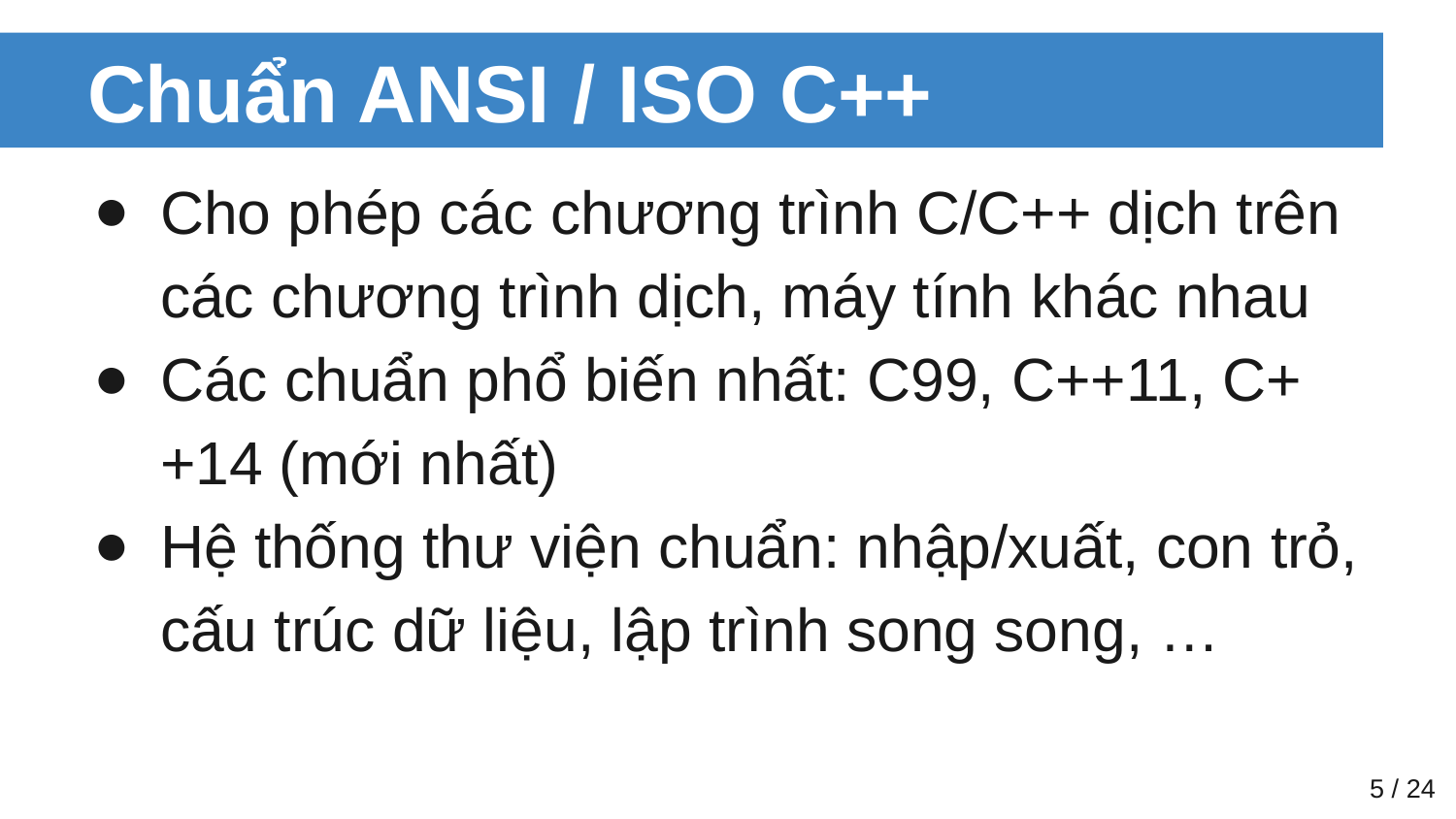

# Chuẩn ANSI / ISO C++
Cho phép các chương trình C/C++ dịch trên các chương trình dịch, máy tính khác nhau
Các chuẩn phổ biến nhất: C99, C++11, C++14 (mới nhất)
Hệ thống thư viện chuẩn: nhập/xuất, con trỏ, cấu trúc dữ liệu, lập trình song song, …
5 / 24